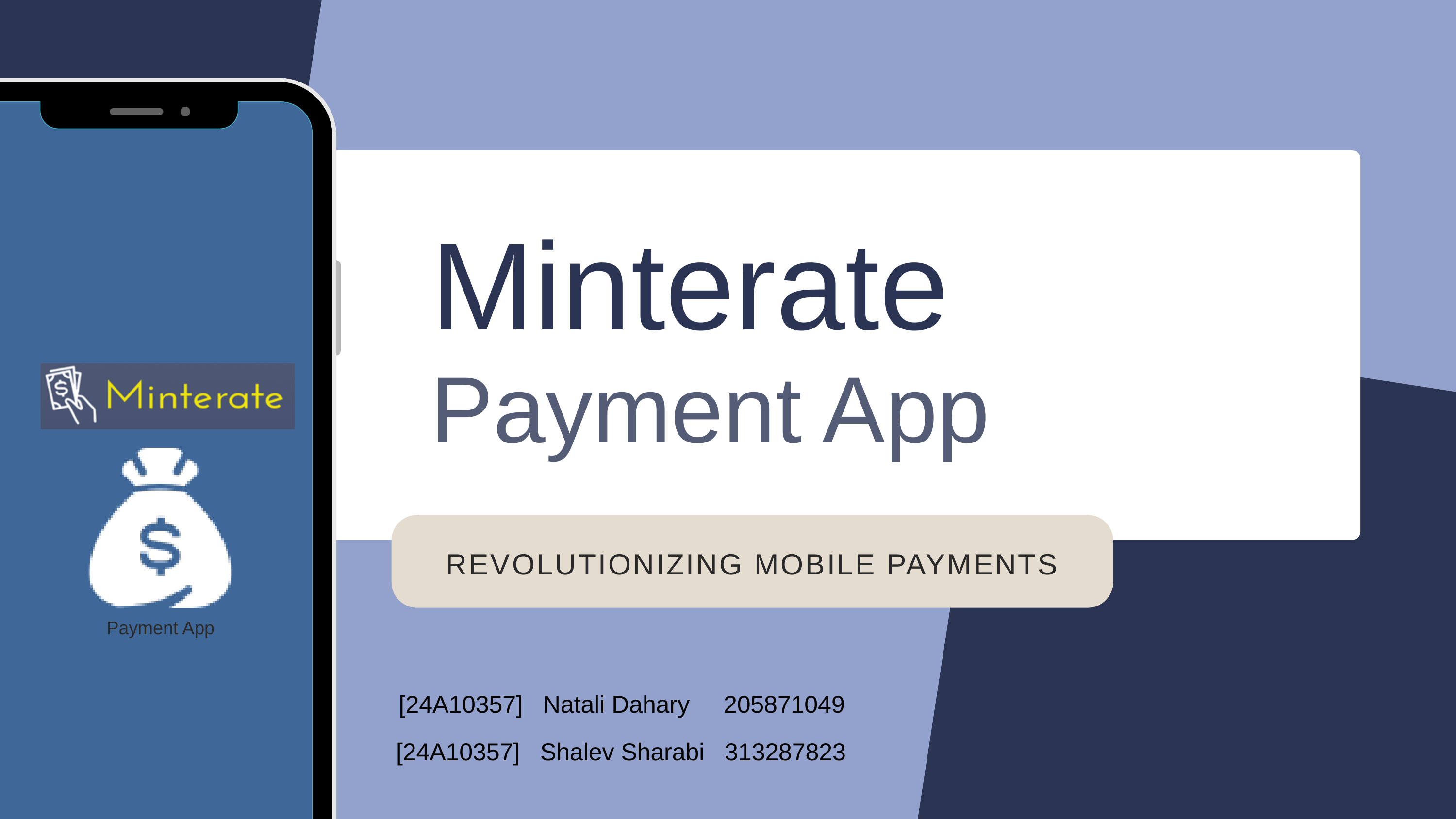

Minterate
Payment App

REVOLUTIONIZING MOBILE PAYMENTS
Payment App
[24A10357]   Natali Dahary     205871049
[24A10357]   Shalev Sharabi   313287823